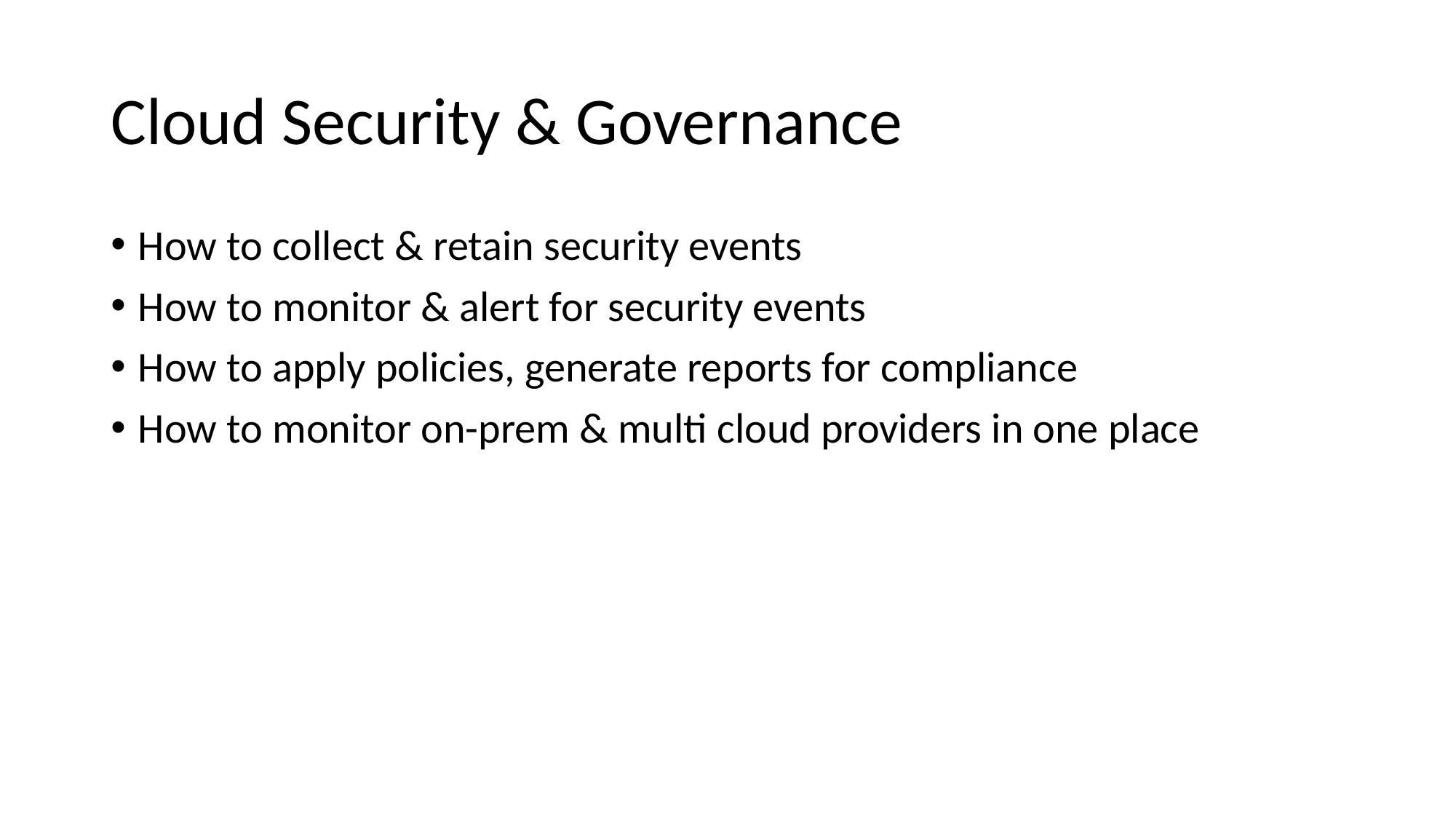

# Cloud Security & Governance
How to collect & retain security events
How to monitor & alert for security events
How to apply policies, generate reports for compliance
How to monitor on-prem & multi cloud providers in one place